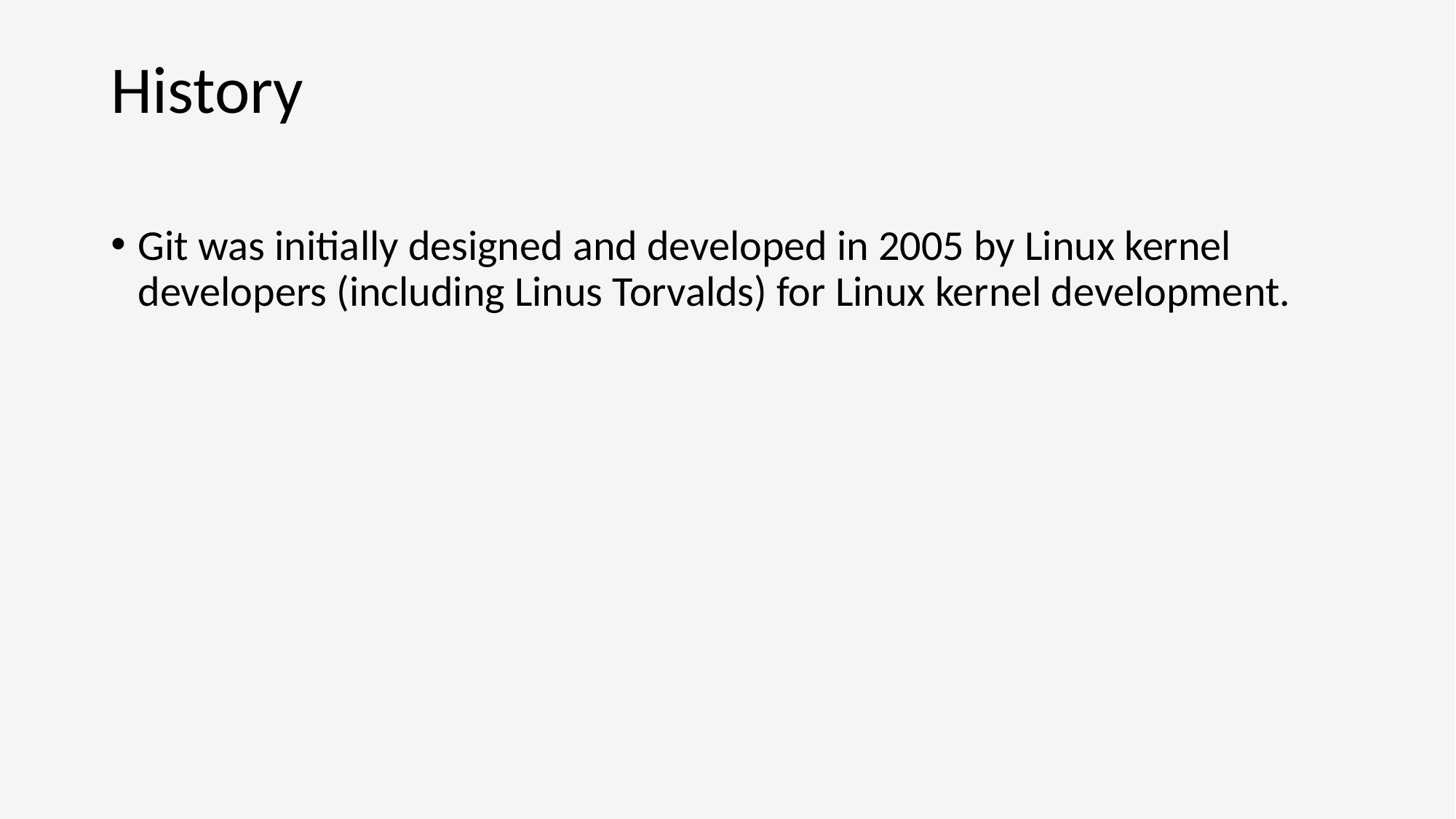

History

Git was initially designed and developed in 2005 by Linux kernel developers (including Linus Torvalds) for Linux kernel development.